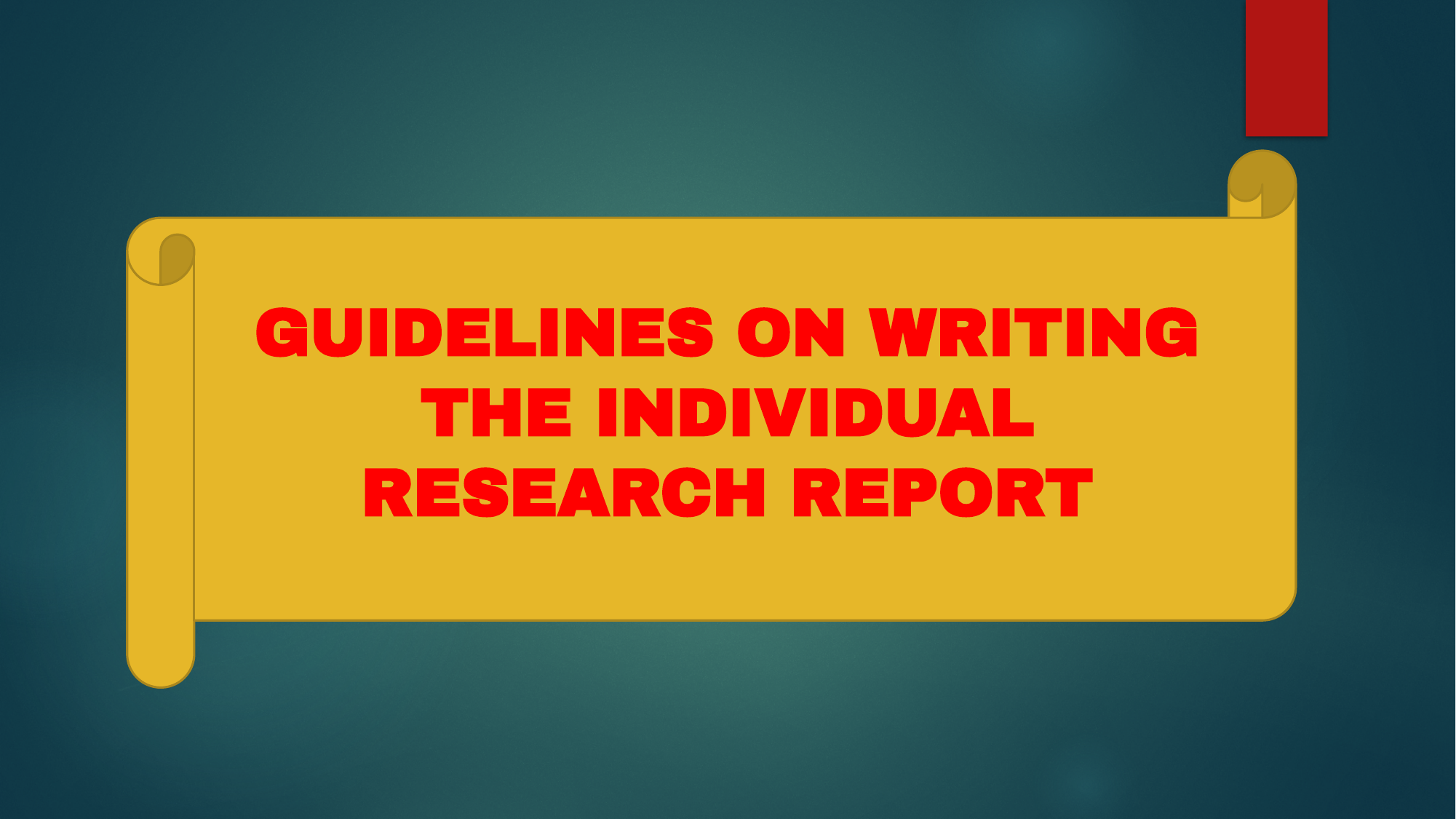

# GUIDELINES ON WRITING THE INDIVIDUAL RESEARCH REPORT